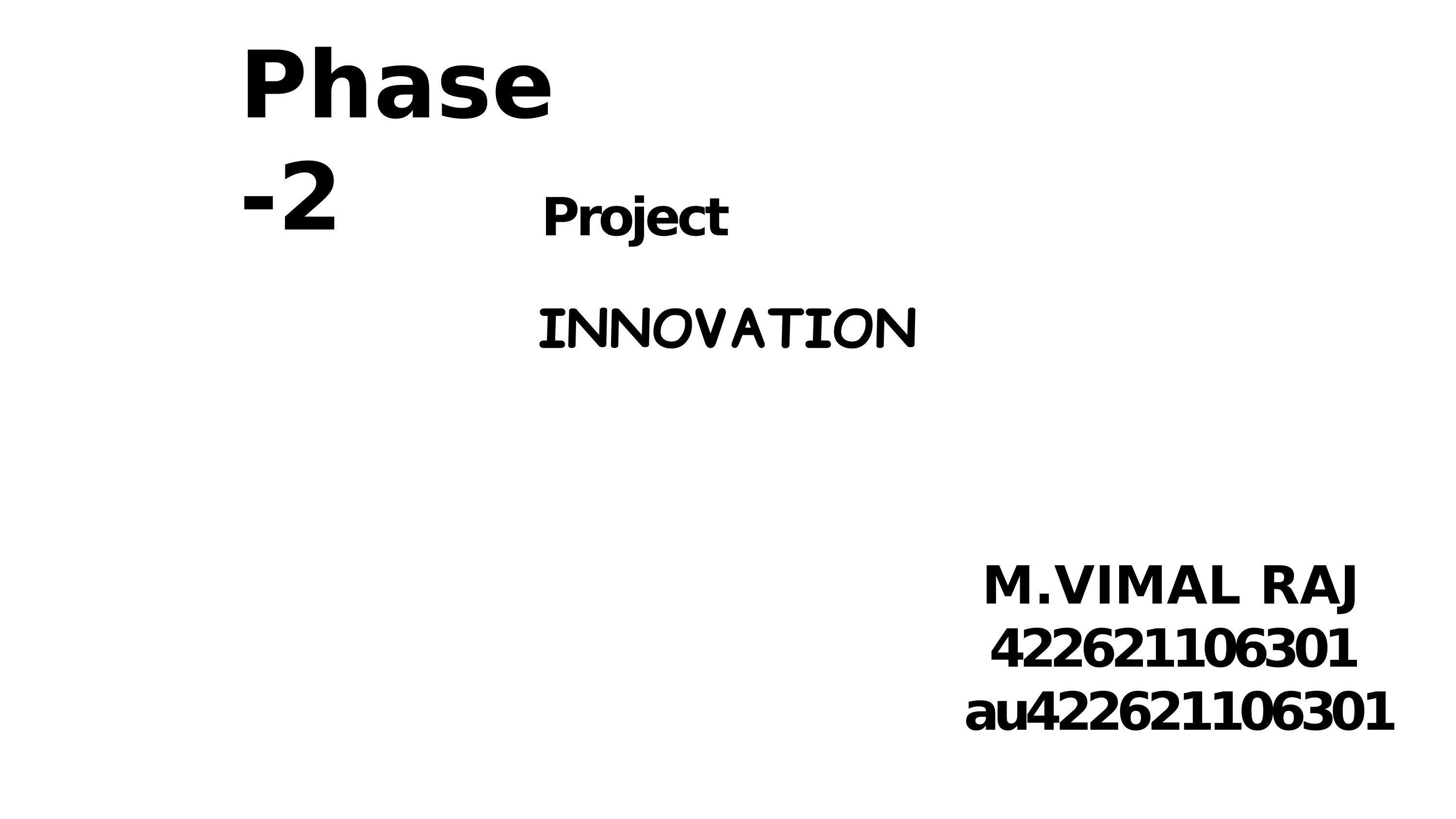

# Phase -2
Project
INNOVATION
M.VIMAL RAJ  422621106301  au422621106301